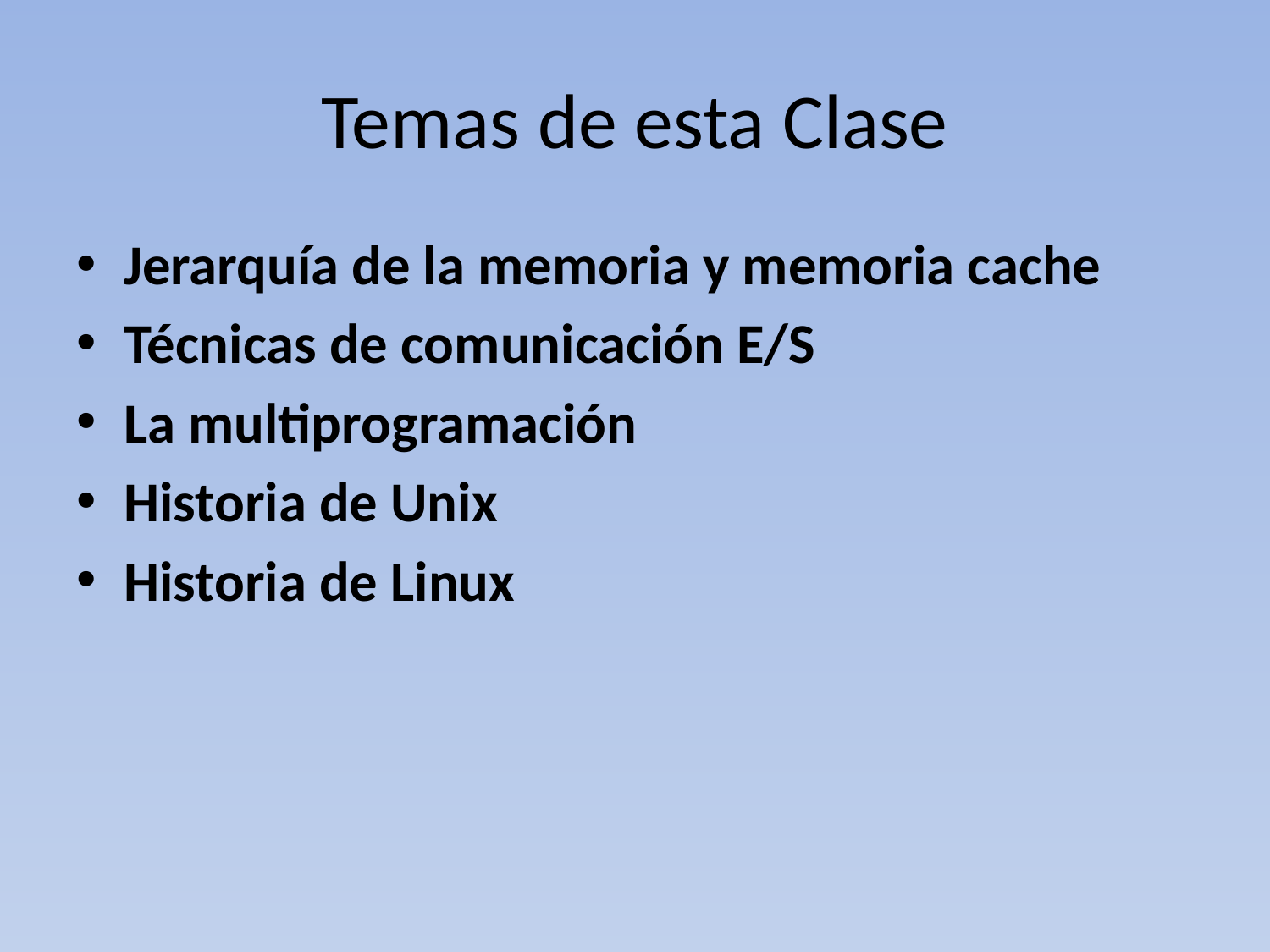

# Temas de esta Clase
Jerarquía de la memoria y memoria cache
Técnicas de comunicación E/S
La multiprogramación
Historia de Unix
Historia de Linux